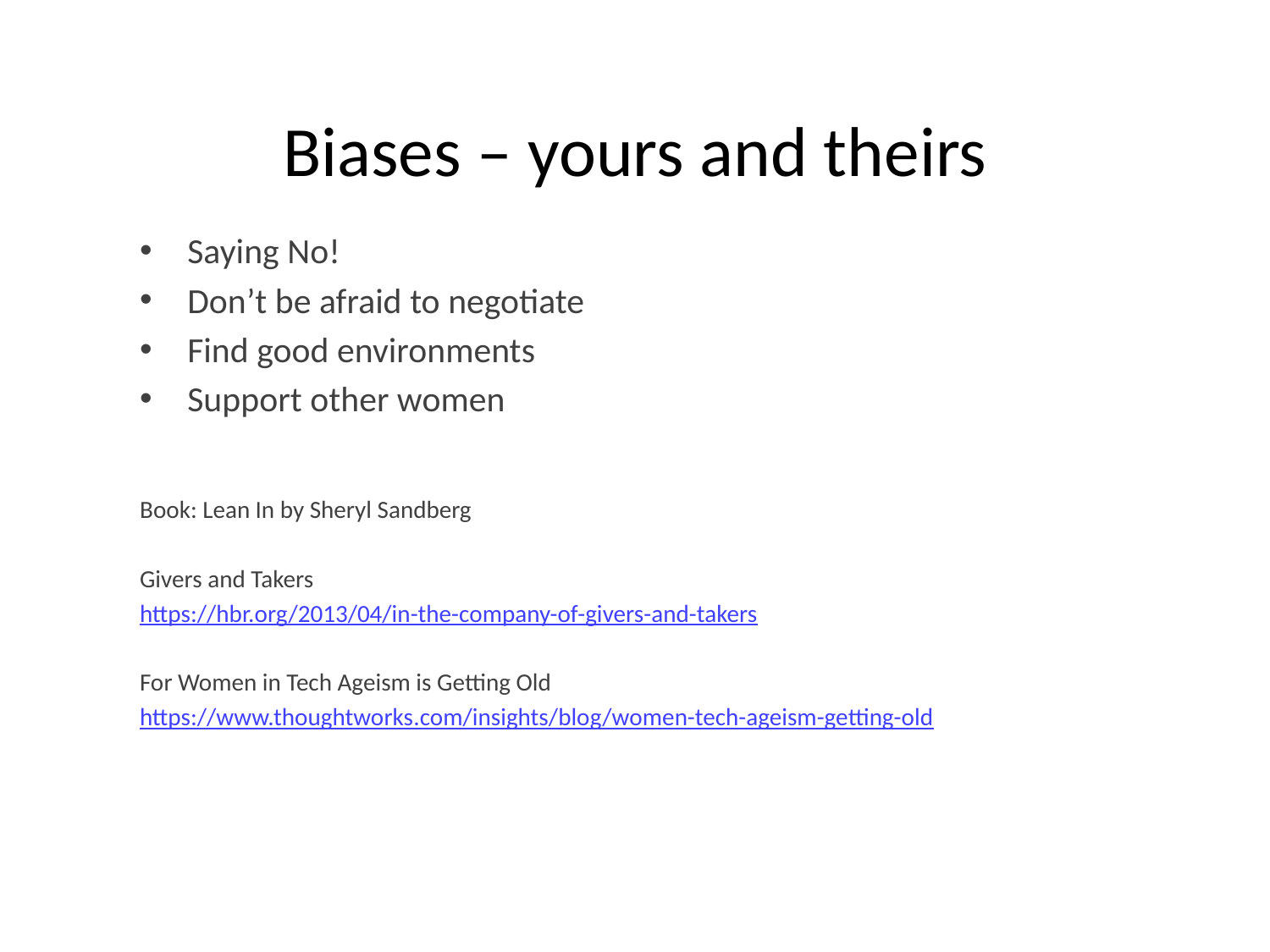

# Biases – yours and theirs
Saying No!
Don’t be afraid to negotiate
Find good environments
Support other women

Book: Lean In by Sheryl Sandberg

Givers and Takers
https://hbr.org/2013/04/in-the-company-of-givers-and-takers

For Women in Tech Ageism is Getting Old
https://www.thoughtworks.com/insights/blog/women-tech-ageism-getting-old